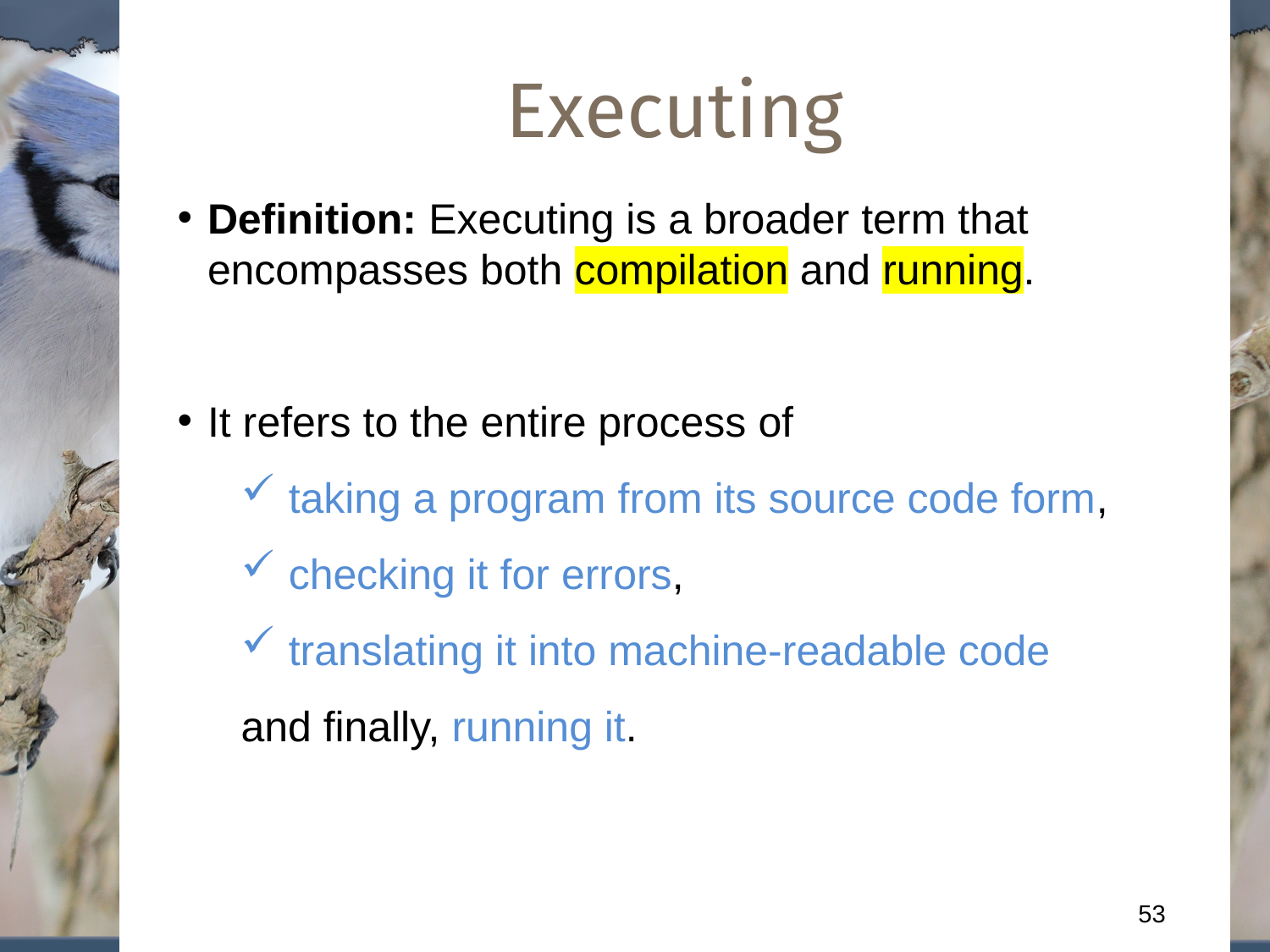

# Executing
Definition: Executing is a broader term that encompasses both compilation and running.

It refers to the entire process of
taking a program from its source code form,
checking it for errors,
translating it into machine-readable code
and finally, running it.